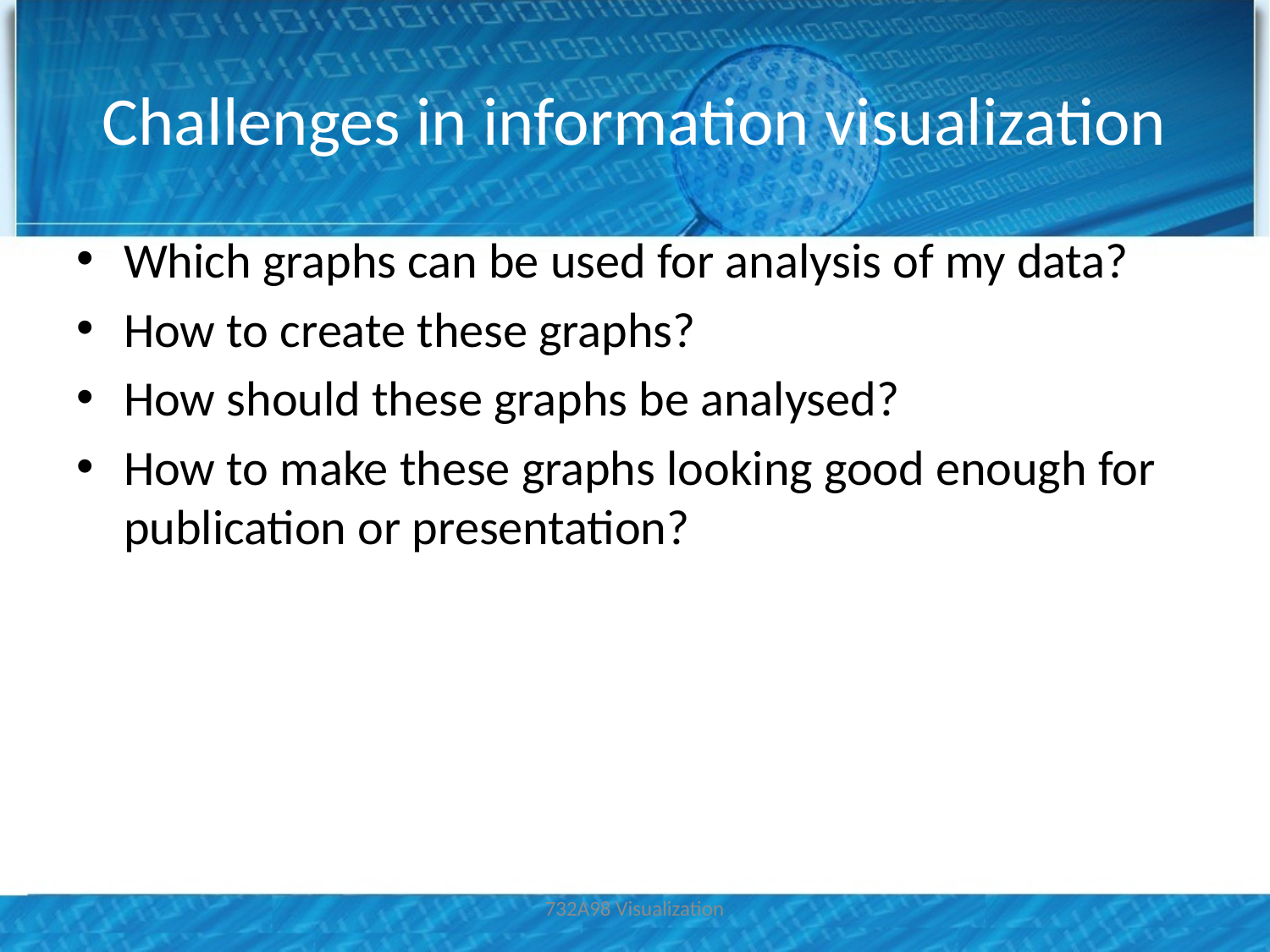

# Challenges in information visualization
Which graphs can be used for analysis of my data?
How to create these graphs?
How should these graphs be analysed?
How to make these graphs looking good enough for publication or presentation?

732A98 Visualization